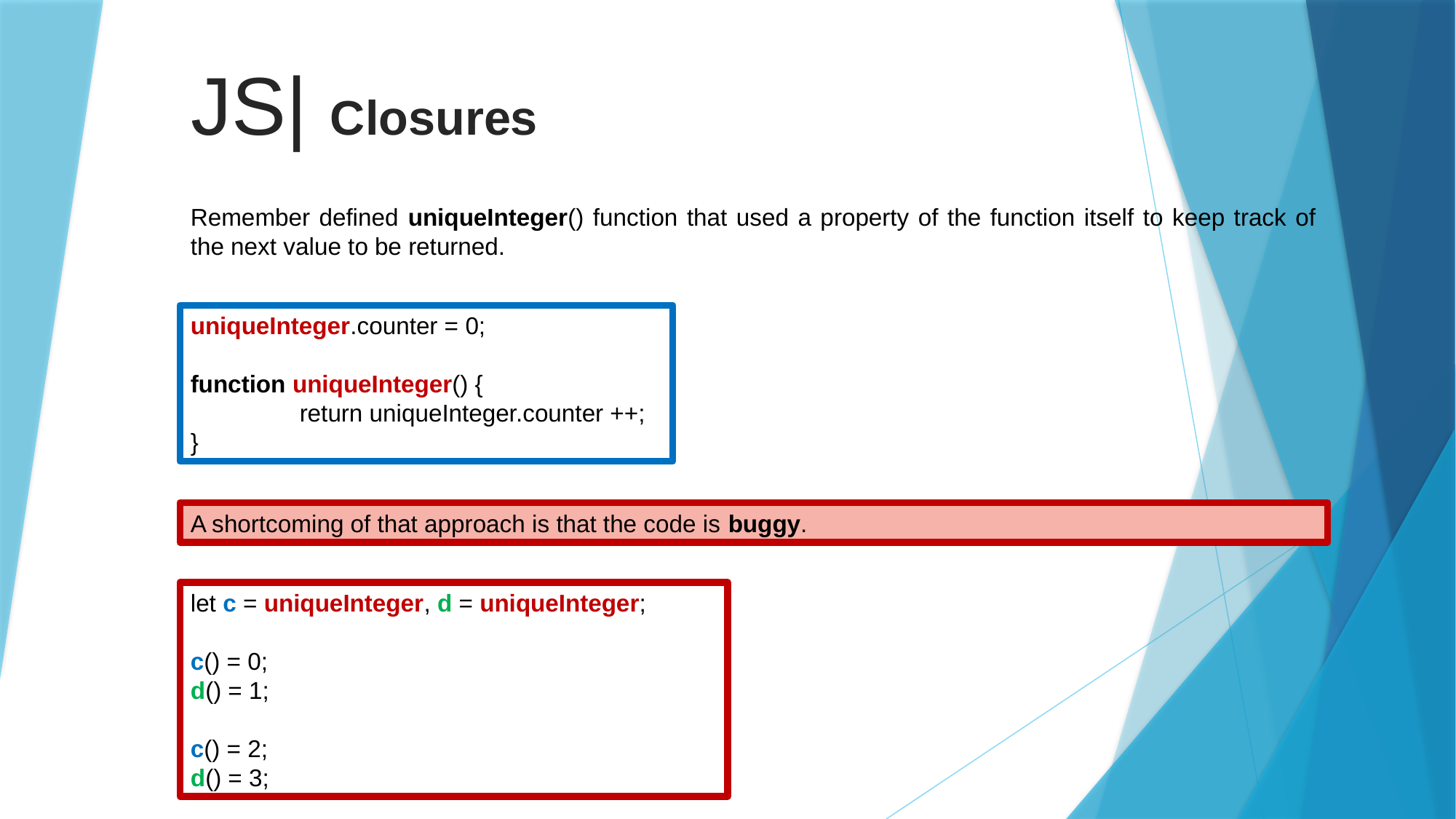

# JS| Closures
Remember defined uniqueInteger() function that used a property of the function itself to keep track of the next value to be returned.
uniqueInteger.counter = 0;

function uniqueInteger() {
	return uniqueInteger.counter ++;
}
A shortcoming of that approach is that the code is buggy.
let c = uniqueInteger, d = uniqueInteger;

c() = 0;
d() = 1;

c() = 2;
d() = 3;